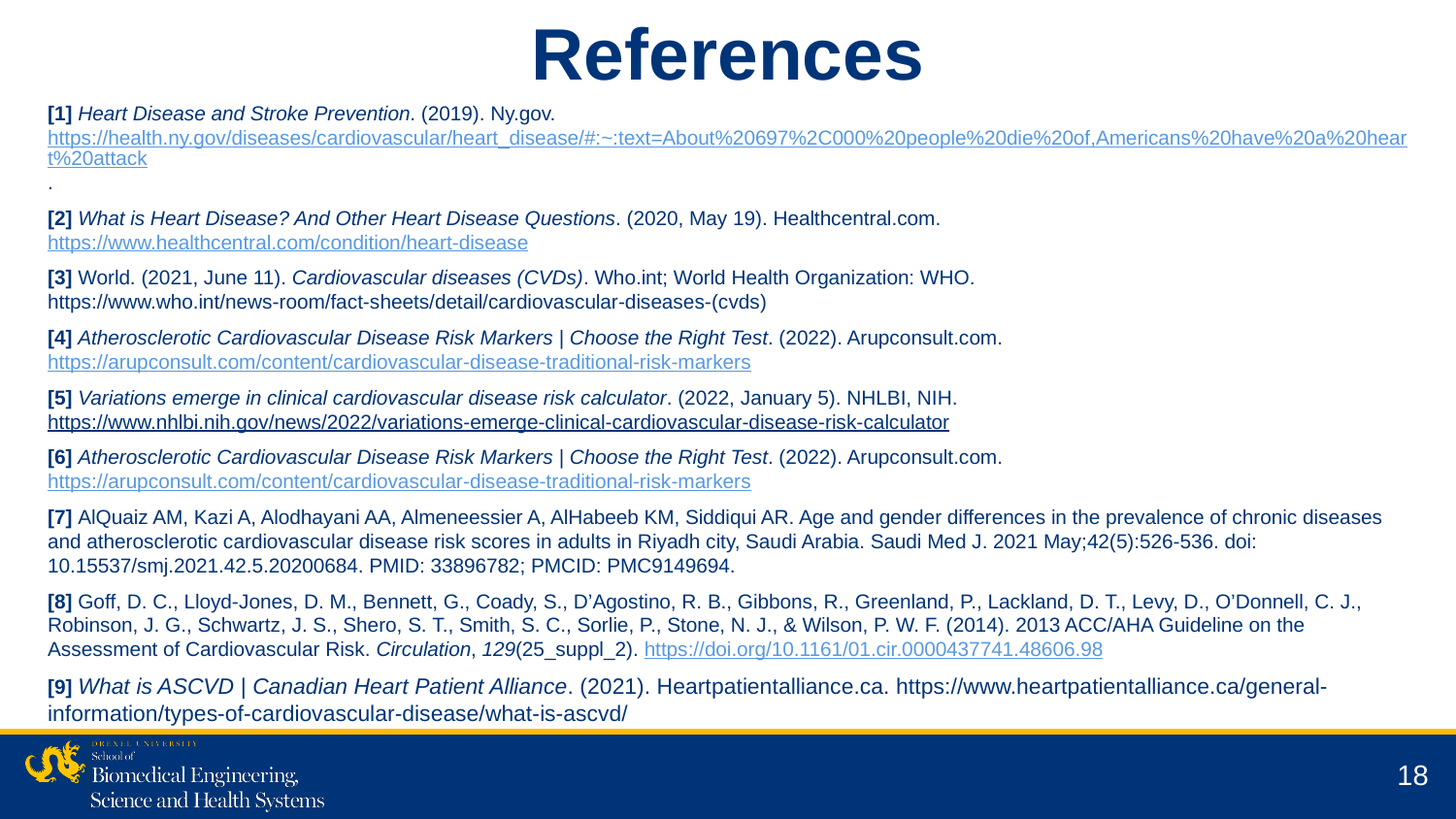

References
[1] Heart Disease and Stroke Prevention. (2019). Ny.gov. https://health.ny.gov/diseases/cardiovascular/heart_disease/#:~:text=About%20697%2C000%20people%20die%20of,Americans%20have%20a%20heart%20attack.
[2] What is Heart Disease? And Other Heart Disease Questions. (2020, May 19). Healthcentral.com. https://www.healthcentral.com/condition/heart-disease
[3] World. (2021, June 11). Cardiovascular diseases (CVDs). Who.int; World Health Organization: WHO. https://www.who.int/news-room/fact-sheets/detail/cardiovascular-diseases-(cvds)
[4] Atherosclerotic Cardiovascular Disease Risk Markers | Choose the Right Test. (2022). Arupconsult.com. https://arupconsult.com/content/cardiovascular-disease-traditional-risk-markers
[5] Variations emerge in clinical cardiovascular disease risk calculator. (2022, January 5). NHLBI, NIH. https://www.nhlbi.nih.gov/news/2022/variations-emerge-clinical-cardiovascular-disease-risk-calculator
[6] Atherosclerotic Cardiovascular Disease Risk Markers | Choose the Right Test. (2022). Arupconsult.com. https://arupconsult.com/content/cardiovascular-disease-traditional-risk-markers
[7] AlQuaiz AM, Kazi A, Alodhayani AA, Almeneessier A, AlHabeeb KM, Siddiqui AR. Age and gender differences in the prevalence of chronic diseases and atherosclerotic cardiovascular disease risk scores in adults in Riyadh city, Saudi Arabia. Saudi Med J. 2021 May;42(5):526-536. doi: 10.15537/smj.2021.42.5.20200684. PMID: 33896782; PMCID: PMC9149694.
[8] Goff, D. C., Lloyd-Jones, D. M., Bennett, G., Coady, S., D’Agostino, R. B., Gibbons, R., Greenland, P., Lackland, D. T., Levy, D., O’Donnell, C. J., Robinson, J. G., Schwartz, J. S., Shero, S. T., Smith, S. C., Sorlie, P., Stone, N. J., & Wilson, P. W. F. (2014). 2013 ACC/AHA Guideline on the Assessment of Cardiovascular Risk. Circulation, 129(25_suppl_2). https://doi.org/10.1161/01.cir.0000437741.48606.98
[9] What is ASCVD | Canadian Heart Patient Alliance. (2021). Heartpatientalliance.ca. https://www.heartpatientalliance.ca/general-information/types-of-cardiovascular-disease/what-is-ascvd/
‌

‌

‌

‌

‌

‌

‌

18